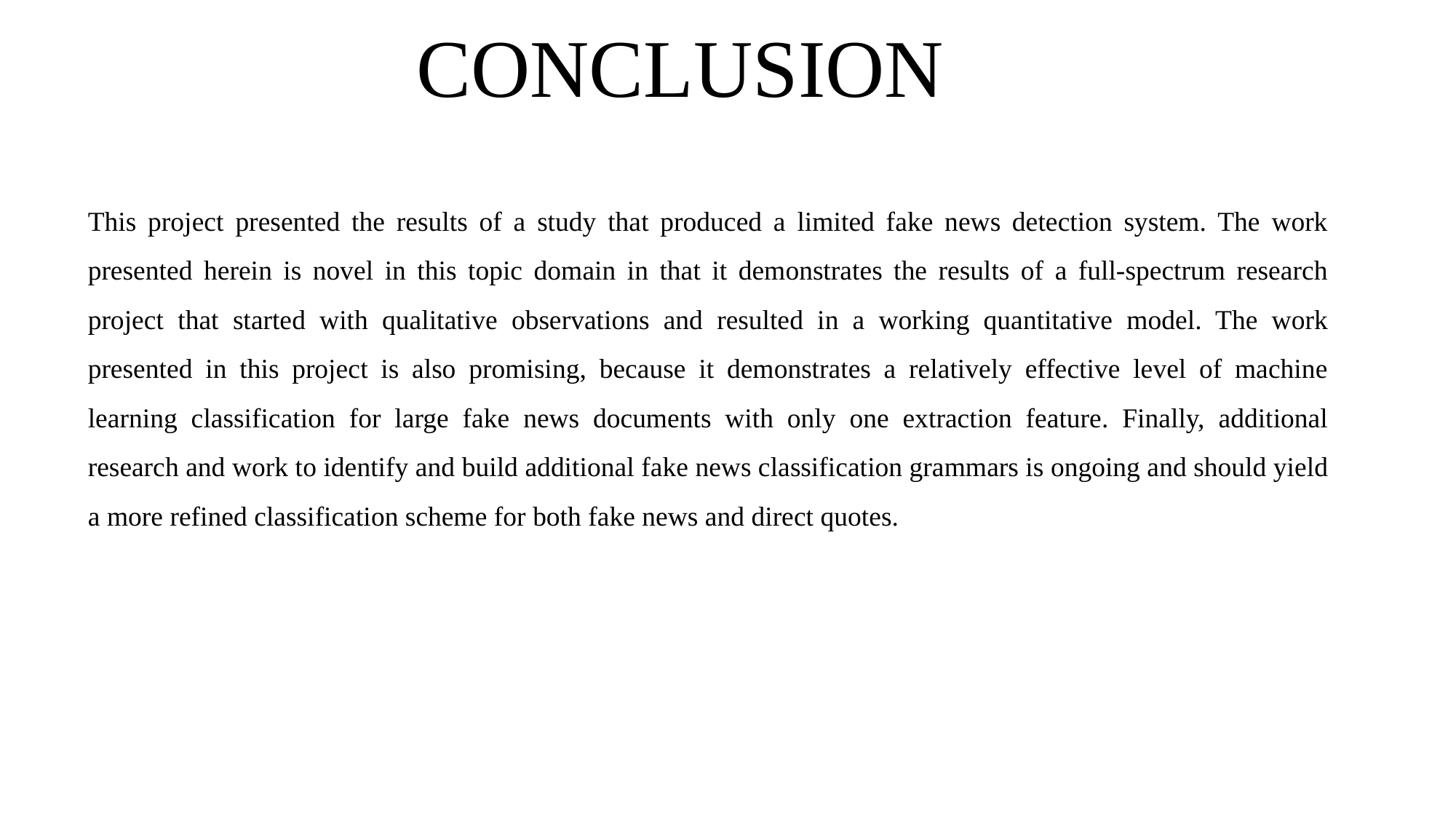

CONCLUSION

This project presented the results of a study that produced a limited fake news detection system. The work presented herein is novel in this topic domain in that it demonstrates the results of a full-spectrum research project that started with qualitative observations and resulted in a working quantitative model. The work presented in this project is also promising, because it demonstrates a relatively effective level of machine learning classification for large fake news documents with only one extraction feature. Finally, additional research and work to identify and build additional fake news classification grammars is ongoing and should yield a more refined classification scheme for both fake news and direct quotes.